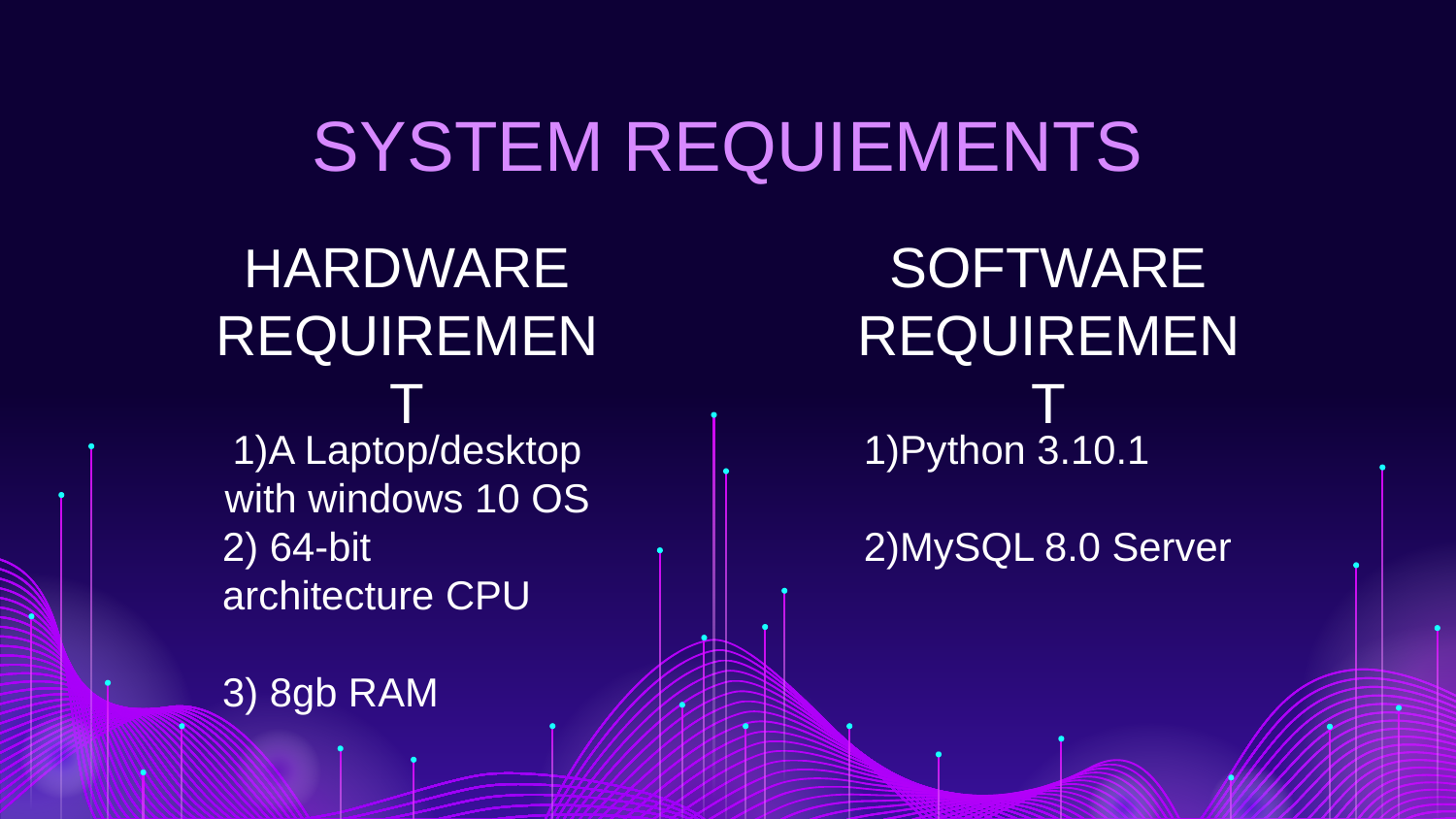

# SYSTEM REQUIEMENTS
HARDWARE REQUIREMENT
SOFTWARE REQUIREMENT
1)A Laptop/desktop with windows 10 OS
2) 64-bit architecture CPU

3) 8gb RAM
1)Python 3.10.1

2)MySQL 8.0 Server